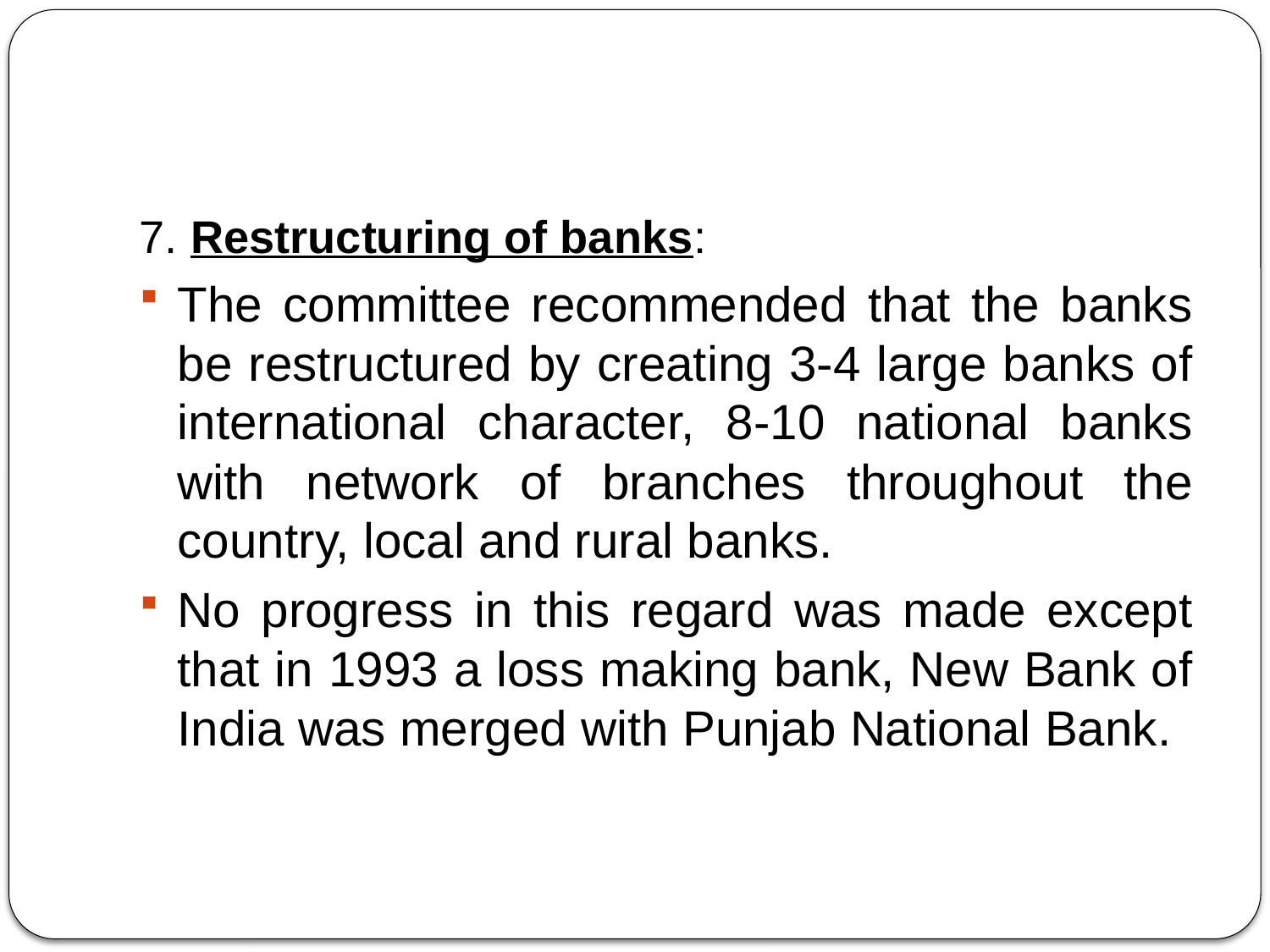

7. Restructuring of banks:
The committee recommended that the banks be restructured by creating 3-4 large banks of international character, 8-10 national banks with network of branches throughout the country, local and rural banks.
No progress in this regard was made except that in 1993 a loss making bank, New Bank of India was merged with Punjab National Bank.